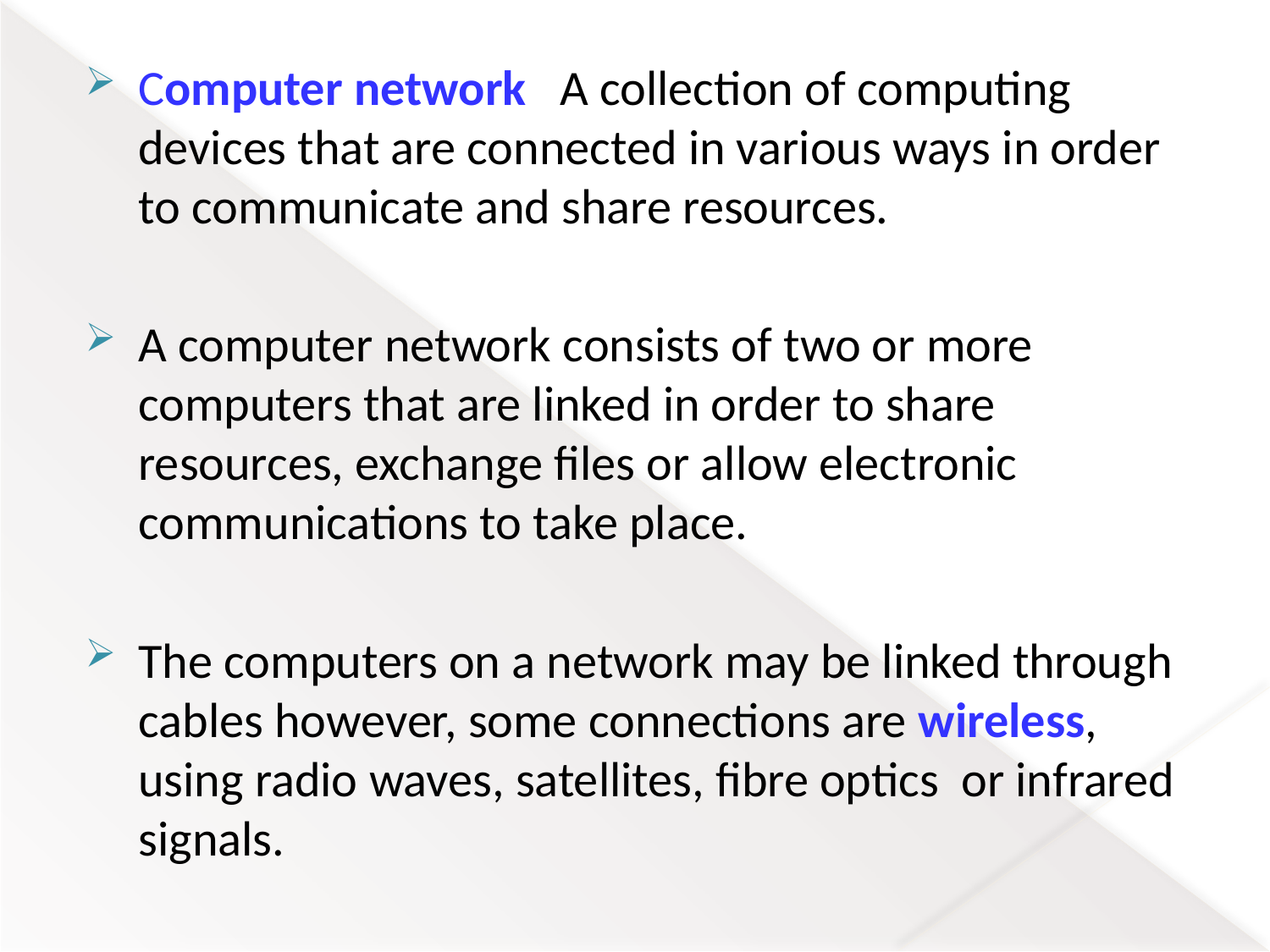

Computer network   A collection of computing devices that are connected in various ways in order to communicate and share resources.

A computer network consists of two or more computers that are linked in order to share resources, exchange files or allow electronic communications to take place.

The computers on a network may be linked through cables however, some connections are wireless, using radio waves, satellites, fibre optics  or infrared signals.